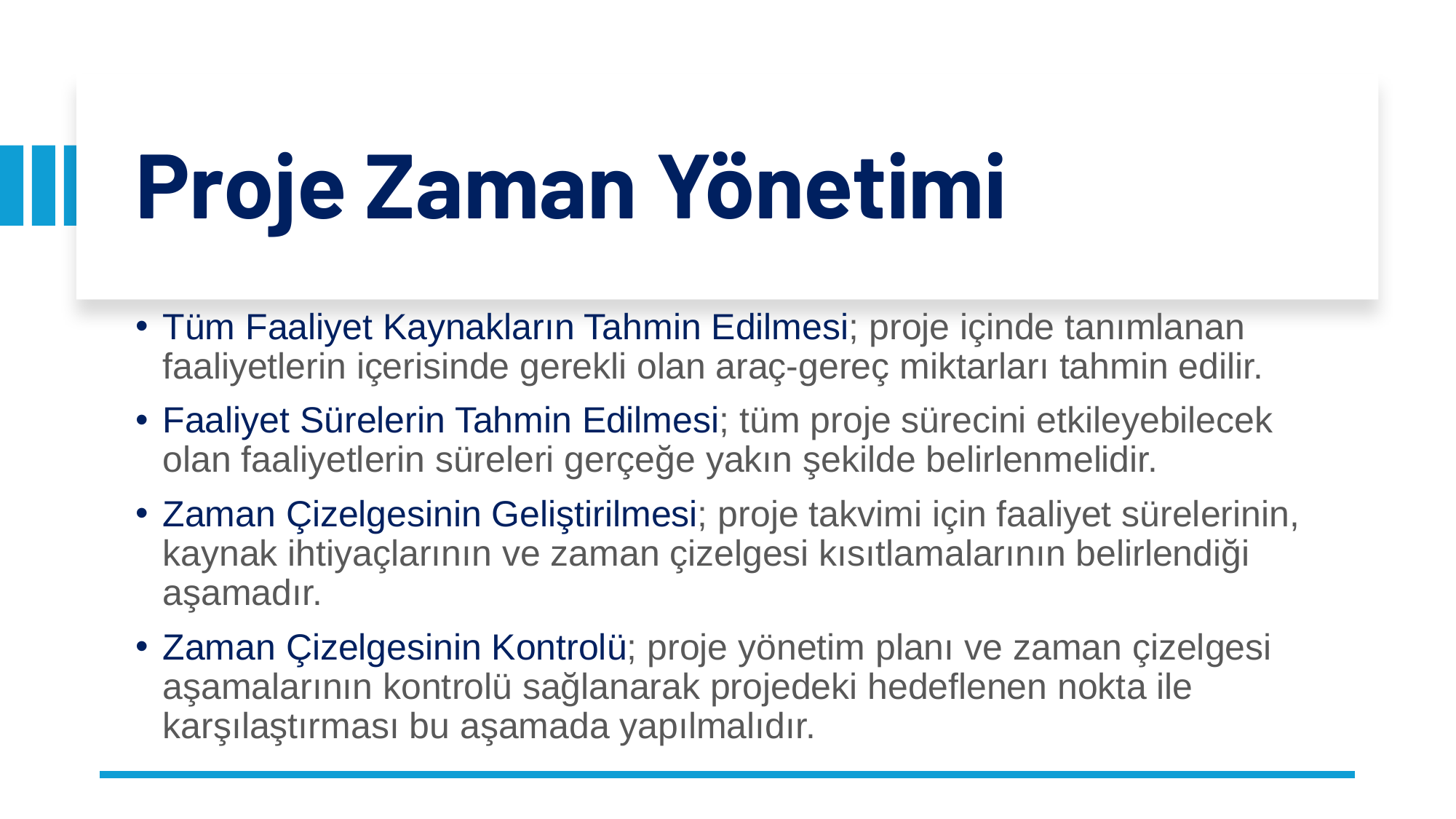

# Proje Zaman Yönetimi

Tüm Faaliyet Kaynakların Tahmin Edilmesi; proje içinde tanımlanan faaliyetlerin içerisinde gerekli olan araç-gereç miktarları tahmin edilir.
Faaliyet Sürelerin Tahmin Edilmesi; tüm proje sürecini etkileyebilecek olan faaliyetlerin süreleri gerçeğe yakın şekilde belirlenmelidir.
Zaman Çizelgesinin Geliştirilmesi; proje takvimi için faaliyet sürelerinin, kaynak ihtiyaçlarının ve zaman çizelgesi kısıtlamalarının belirlendiği aşamadır.
Zaman Çizelgesinin Kontrolü; proje yönetim planı ve zaman çizelgesi aşamalarının kontrolü sağlanarak projedeki hedeflenen nokta ile karşılaştırması bu aşamada yapılmalıdır.